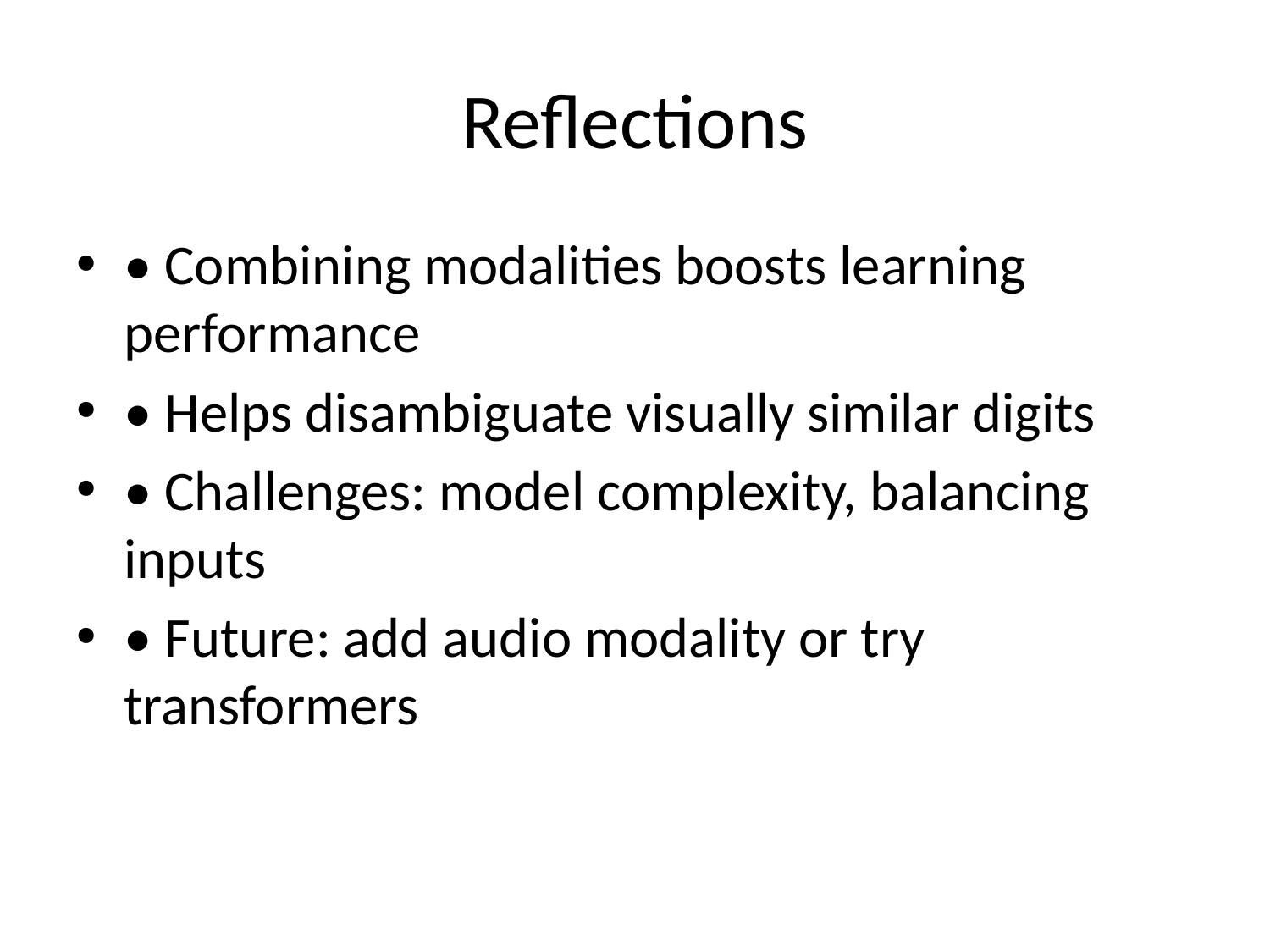

# Reflections
• Combining modalities boosts learning performance
• Helps disambiguate visually similar digits
• Challenges: model complexity, balancing inputs
• Future: add audio modality or try transformers